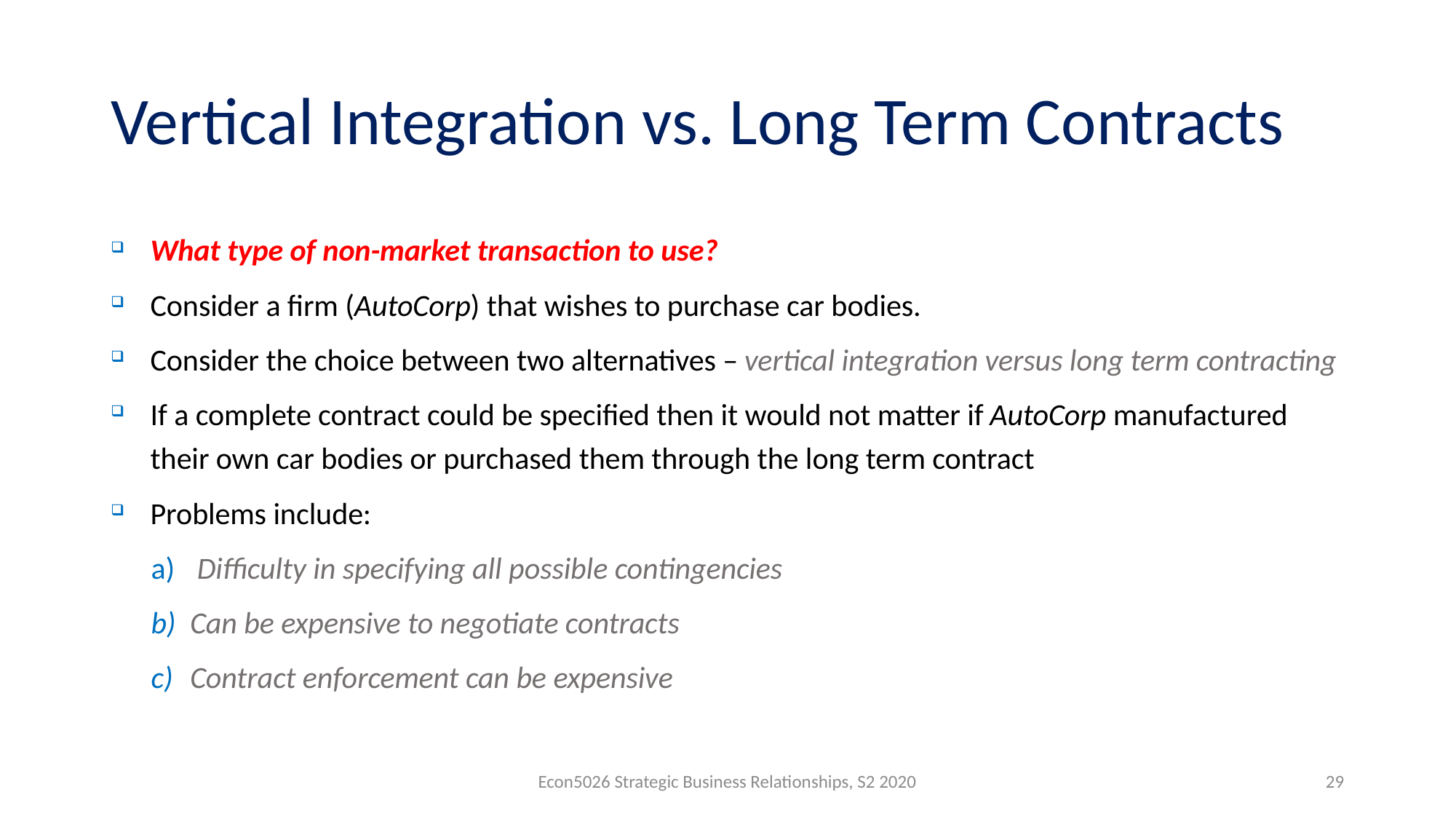

# Vertical Integration vs. Long Term Contracts
What type of non-market transaction to use?
Consider a firm (AutoCorp) that wishes to purchase car bodies.
Consider the choice between two alternatives – vertical integration versus long term contracting
If a complete contract could be specified then it would not matter if AutoCorp manufactured their own car bodies or purchased them through the long term contract
Problems include:
 Difficulty in specifying all possible contingencies
Can be expensive to negotiate contracts
Contract enforcement can be expensive

Econ5026 Strategic Business Relationships, S2 2020
29